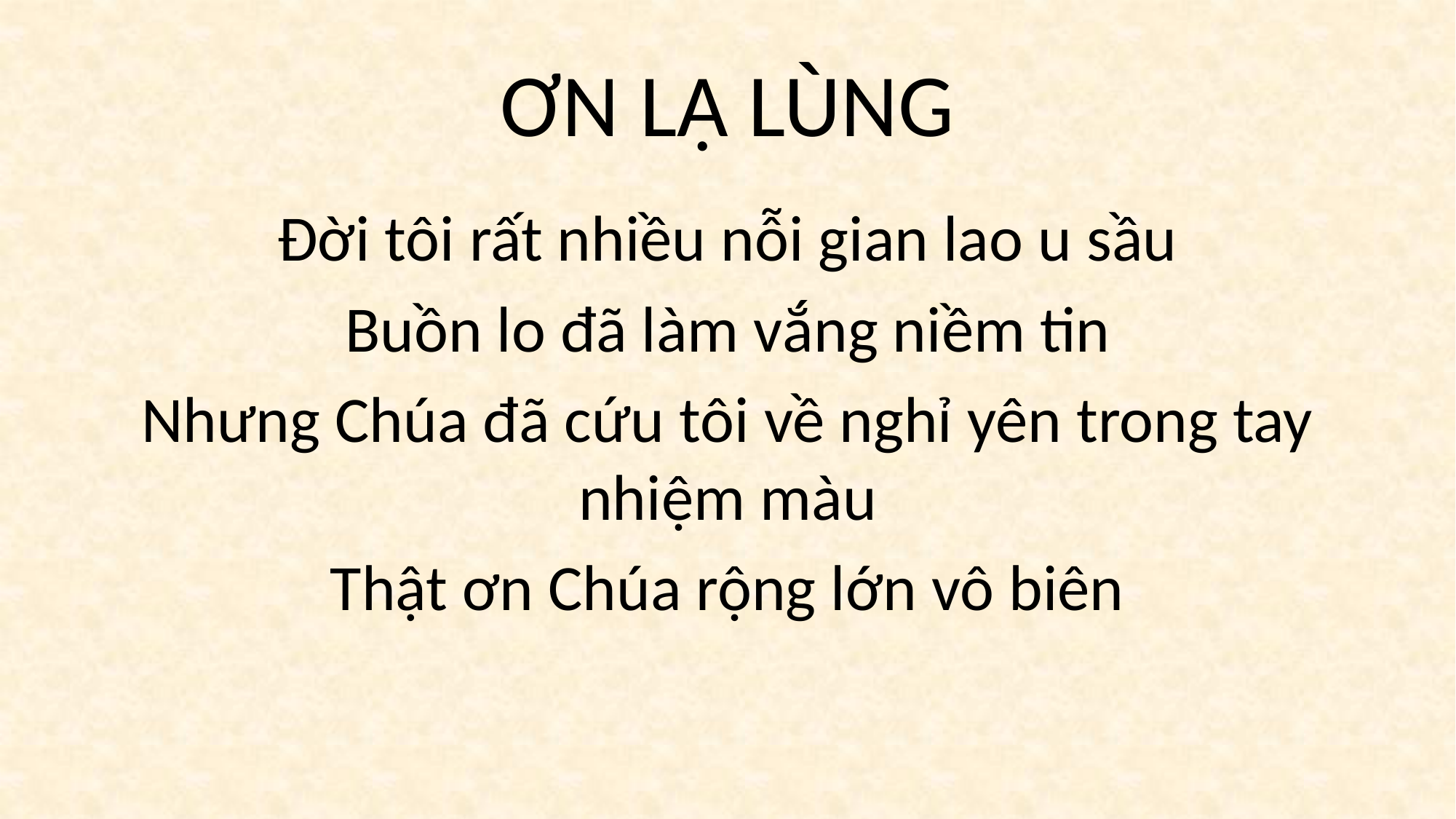

# ƠN LẠ LÙNG
Đời tôi rất nhiều nỗi gian lao u sầu
Buồn lo đã làm vắng niềm tin
Nhưng Chúa đã cứu tôi về nghỉ yên trong tay nhiệm màu
Thật ơn Chúa rộng lớn vô biên